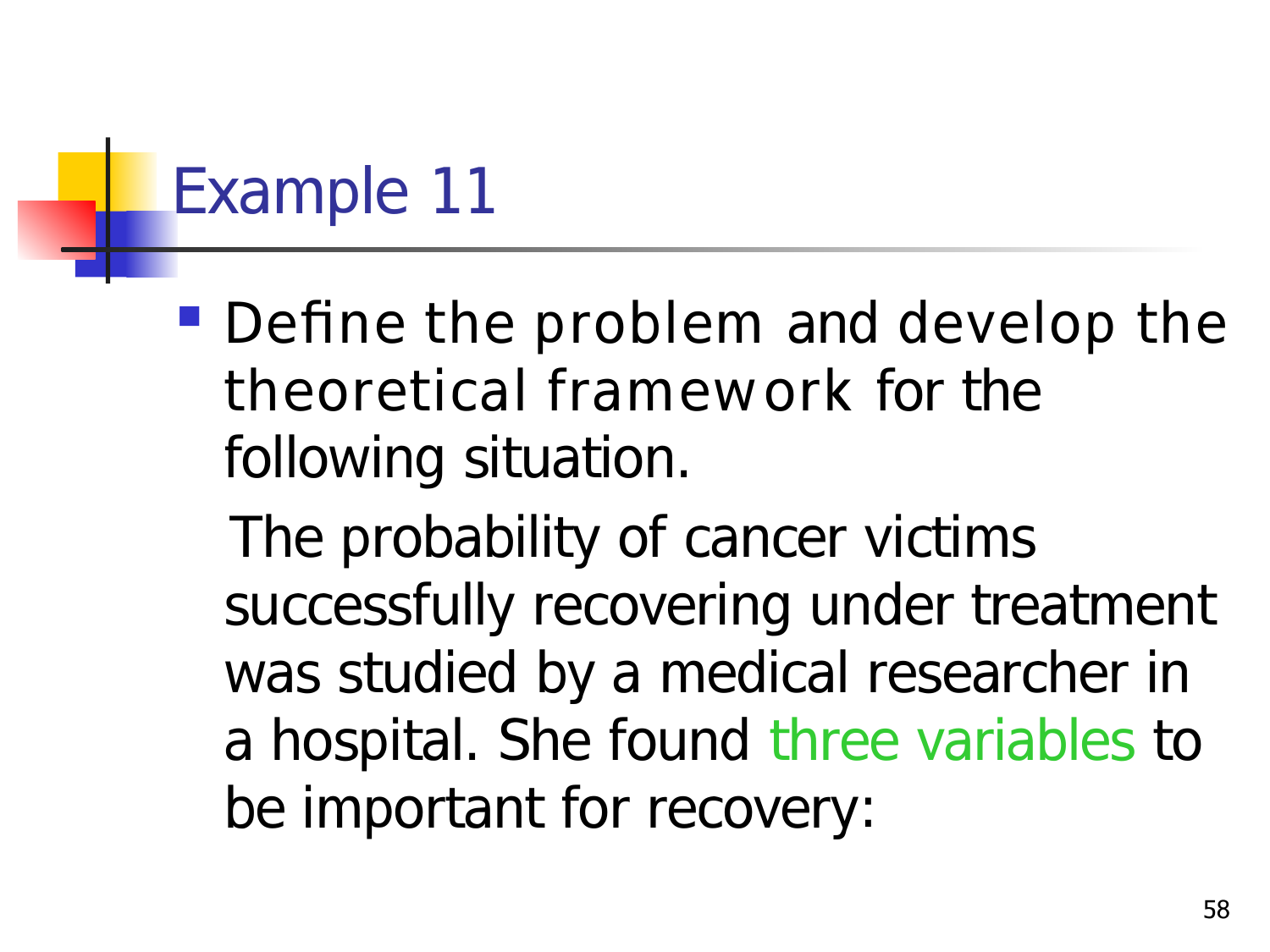

# Example 11
Define the problem and develop the theoretical framework for the following situation.
   The probability of cancer victims successfully recovering under treatment was studied by a medical researcher in a hospital. She found three variables to be important for recovery:
58